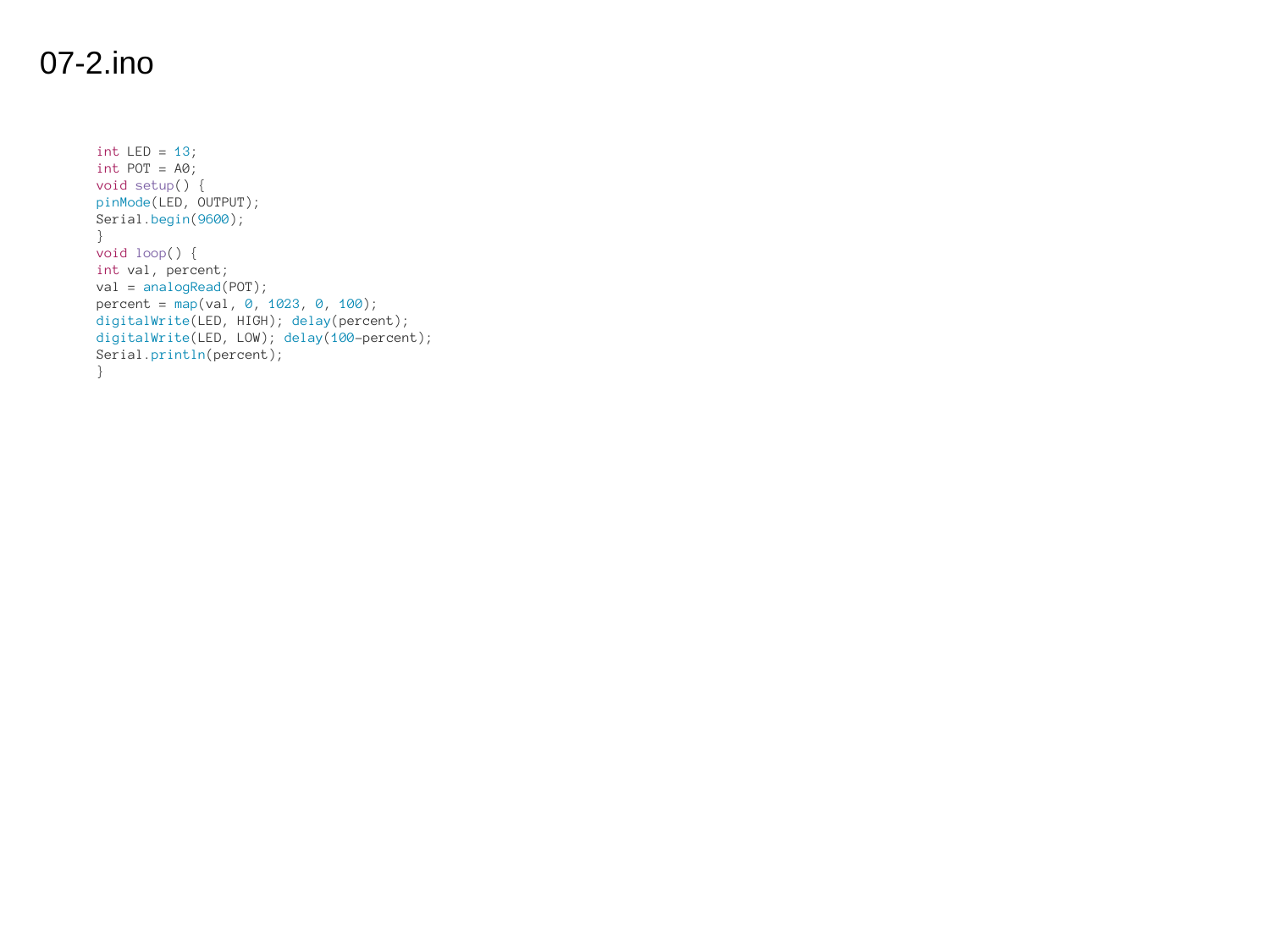

07-2.ino
int LED = 13;
int POT = A0;
void setup() {
pinMode(LED, OUTPUT);
Serial.begin(9600);
}
void loop() {
int val, percent;
val = analogRead(POT);
percent = map(val, 0, 1023, 0, 100);
digitalWrite(LED, HIGH); delay(percent);
digitalWrite(LED, LOW); delay(100-percent);
Serial.println(percent);
}